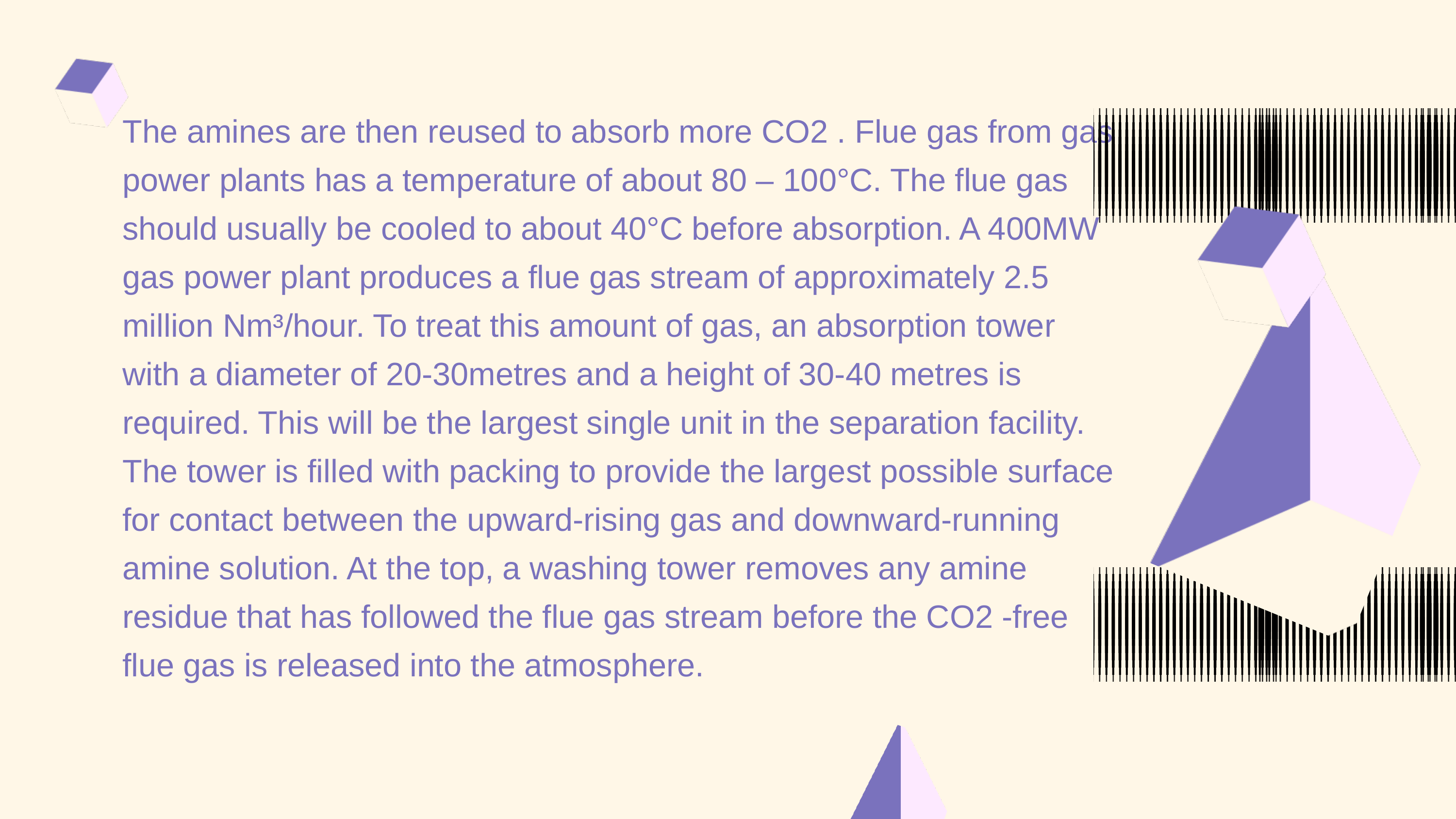

The amines are then reused to absorb more CO2 . Flue gas from gas power plants has a temperature of about 80 – 100°C. The flue gas should usually be cooled to about 40°C before absorption. A 400MW gas power plant produces a flue gas stream of approximately 2.5 million Nm³/hour. To treat this amount of gas, an absorption tower with a diameter of 20-30metres and a height of 30-40 metres is required. This will be the largest single unit in the separation facility. The tower is filled with packing to provide the largest possible surface for contact between the upward-rising gas and downward-running amine solution. At the top, a washing tower removes any amine residue that has followed the flue gas stream before the CO2 -free flue gas is released into the atmosphere.